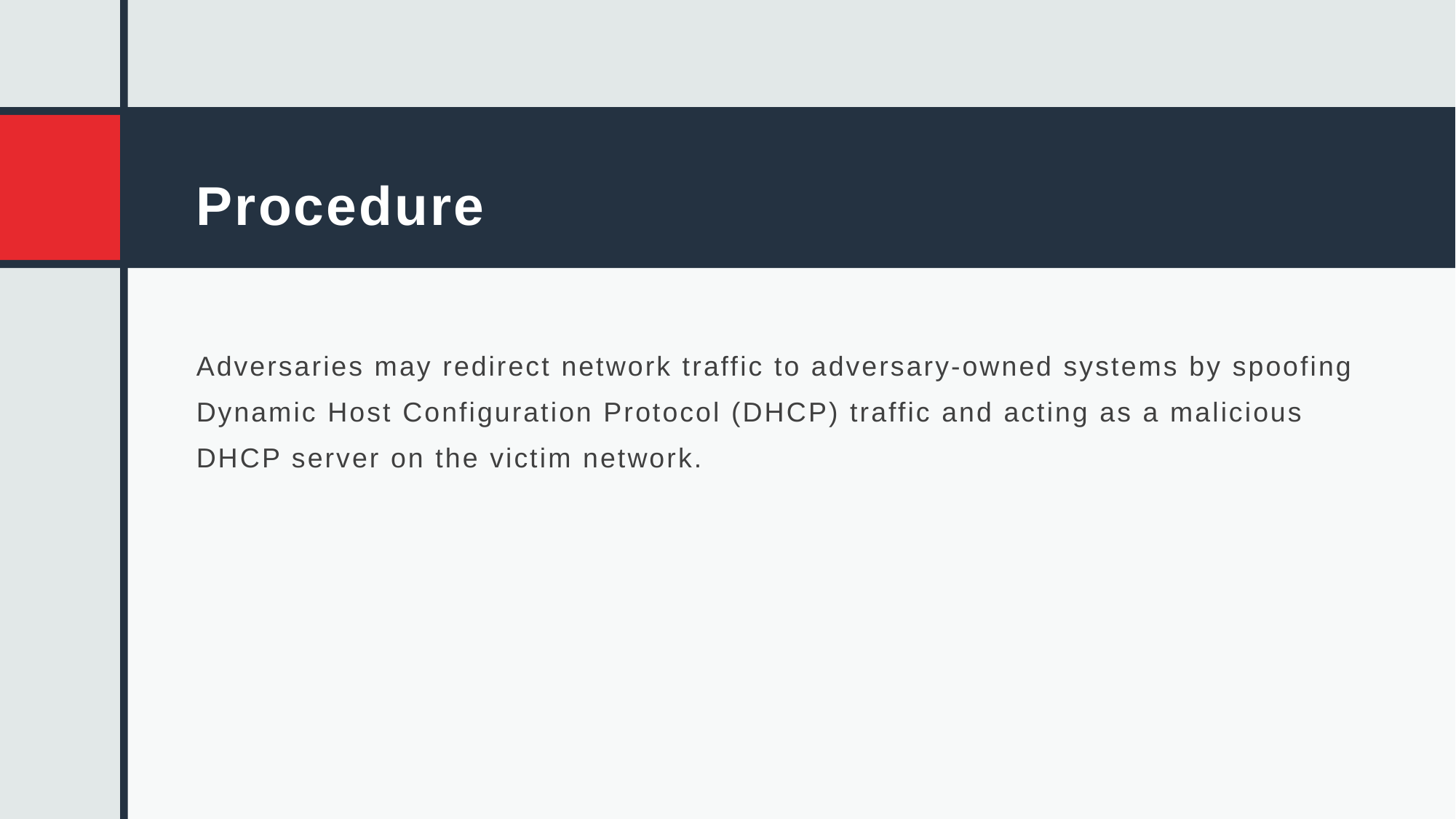

# Procedure

Adversaries may redirect network traffic to adversary-owned systems by spoofing Dynamic Host Configuration Protocol (DHCP) traffic and acting as a malicious DHCP server on the victim network.